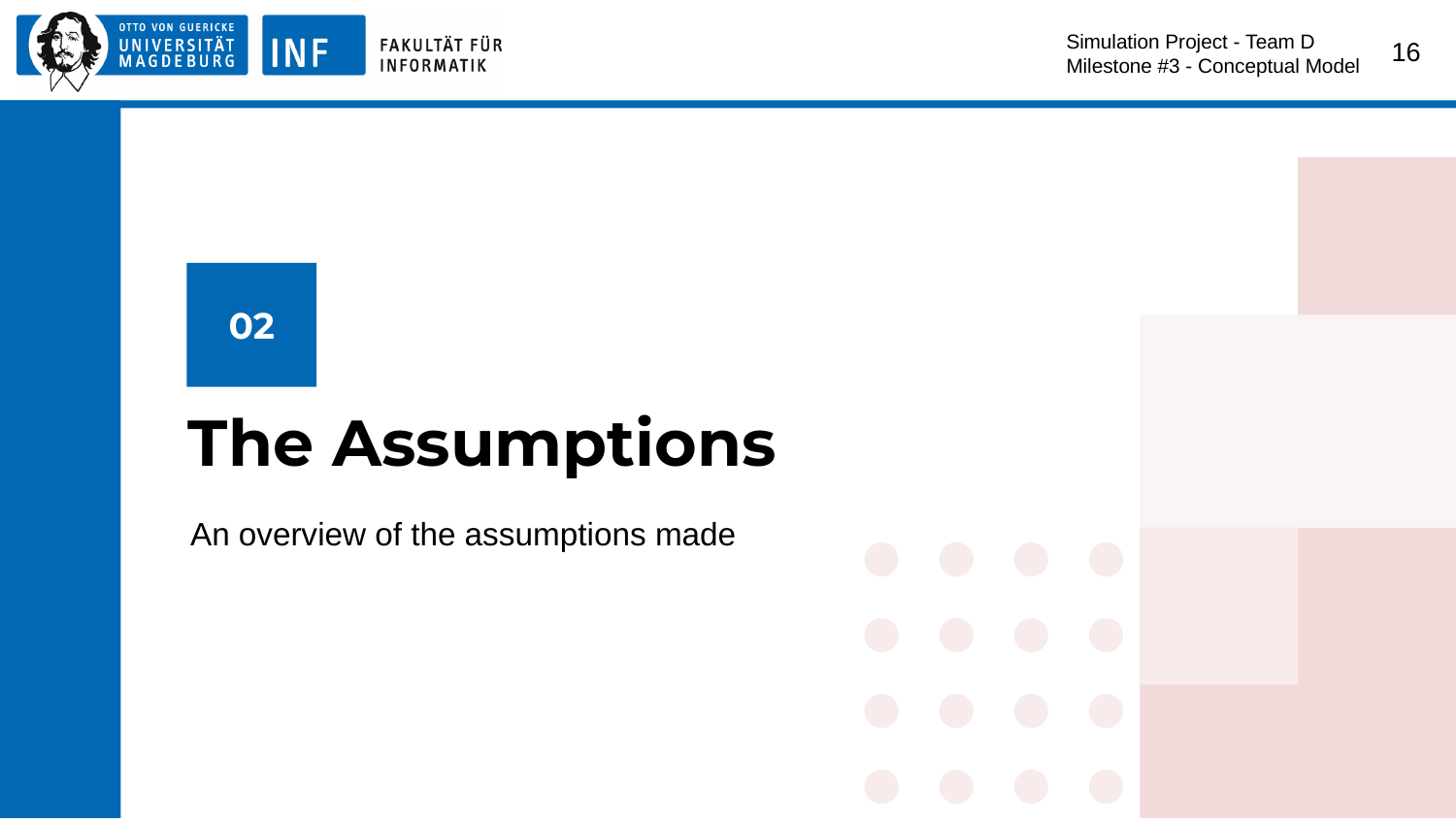

Simulation Project - Team D
Milestone #3 - Conceptual Model
16
02
# The Assumptions
An overview of the assumptions made